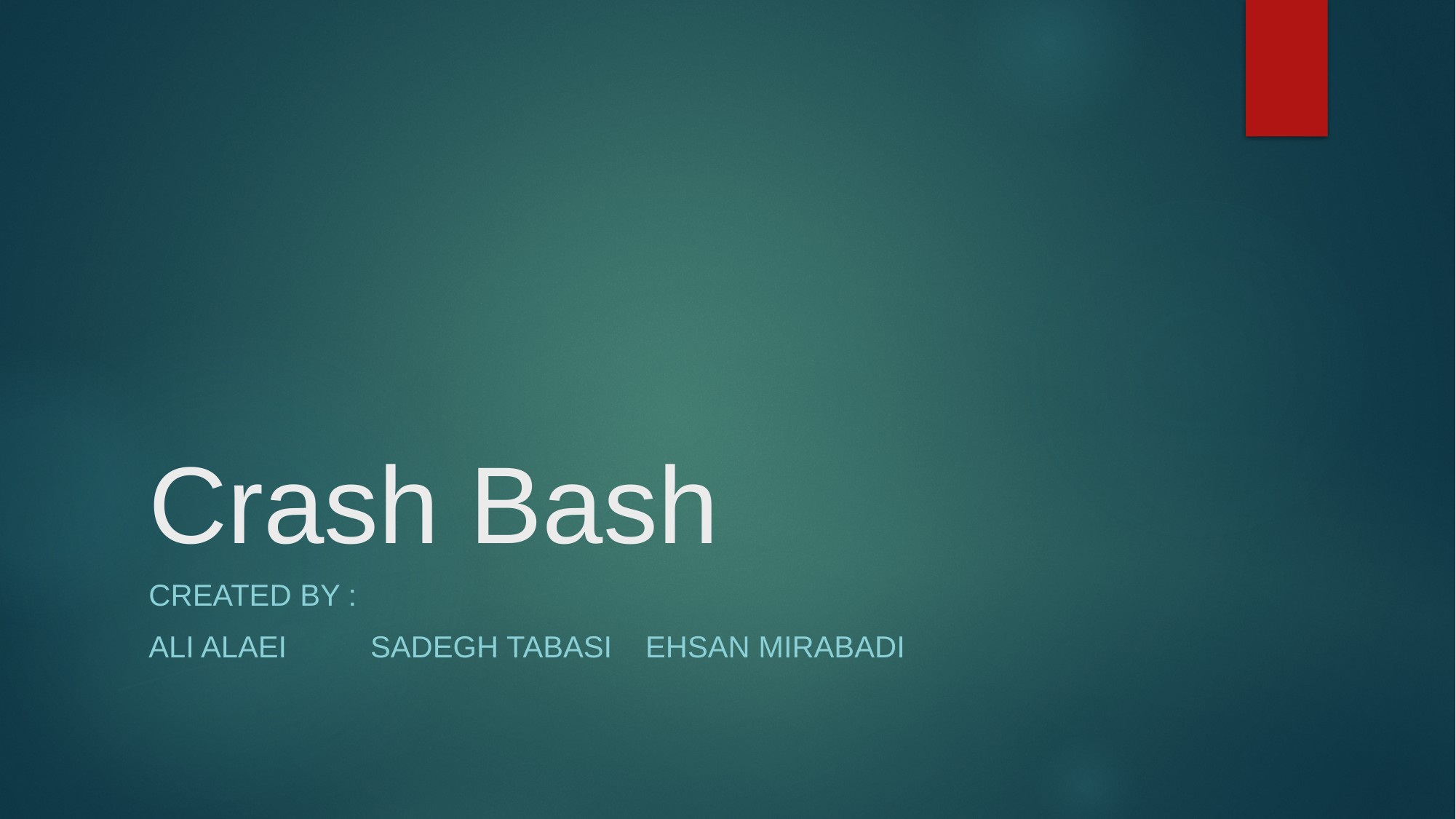

# Crash Bash
Created by :
Ali alaei          sadegh tabasi    ehsan mirabadi